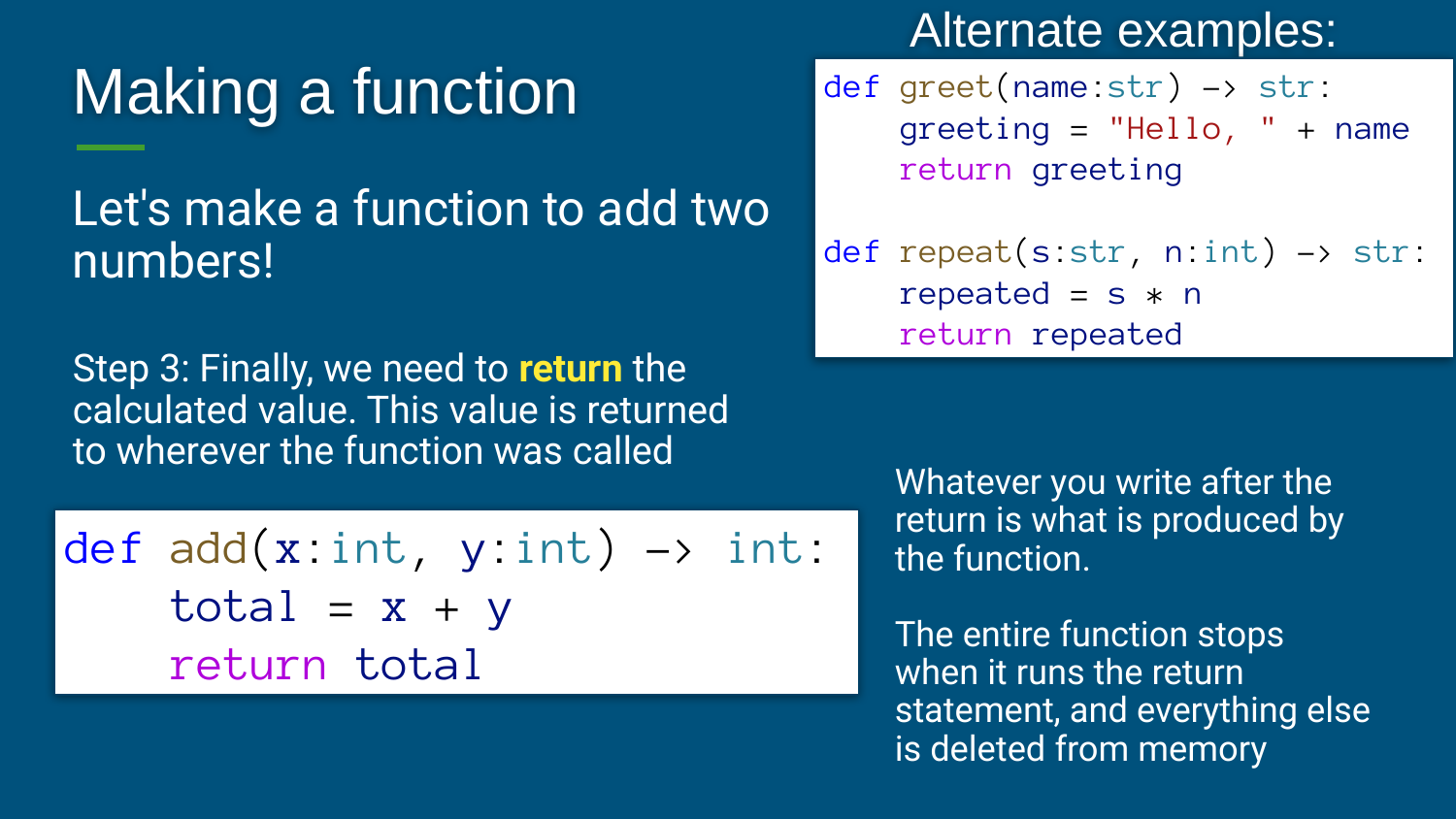

Alternate examples:
# Making a function
def greet(name:str) -> str:
    greeting = "Hello, " + name
    return greeting
def repeat(s:str, n:int) -> str:
    repeated = s * n
    return repeated
Other examples below:
Let's make a function to add two numbers!

Step 3: Finally, we need to return the calculated value. This value is returned to wherever the function was called
Whatever you write after the return is what is produced by the function.

The entire function stops when it runs the return statement, and everything else is deleted from memory
def add(x:int, y:int) -> int:
    total = x + y
    return total